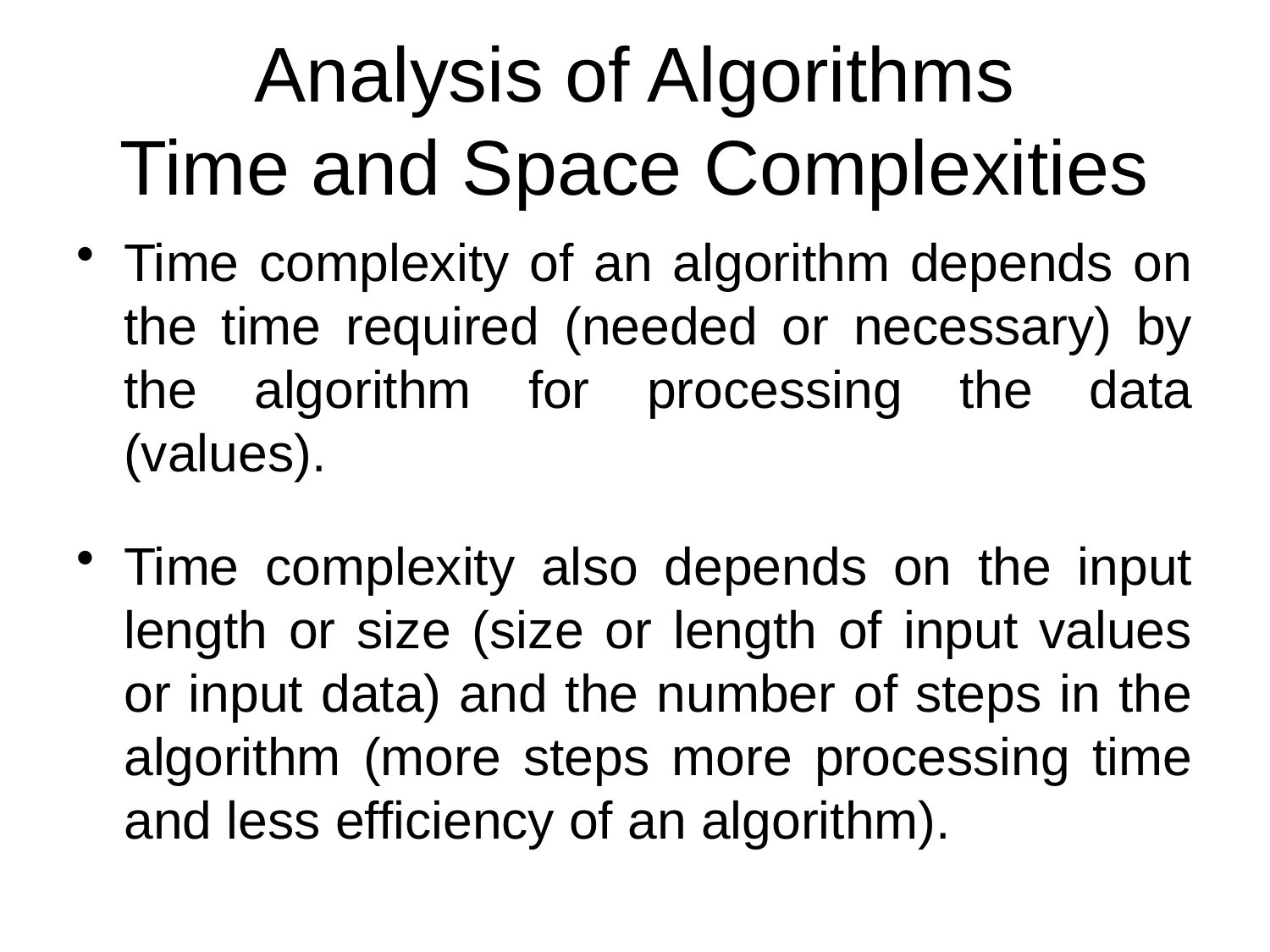

# Analysis of Algorithms Time and Space Complexities
Time complexity of an algorithm depends on the time required (needed or necessary) by the algorithm for processing the data (values).

Time complexity also depends on the input length or size (size or length of input values or input data) and the number of steps in the algorithm (more steps more processing time and less efficiency of an algorithm).